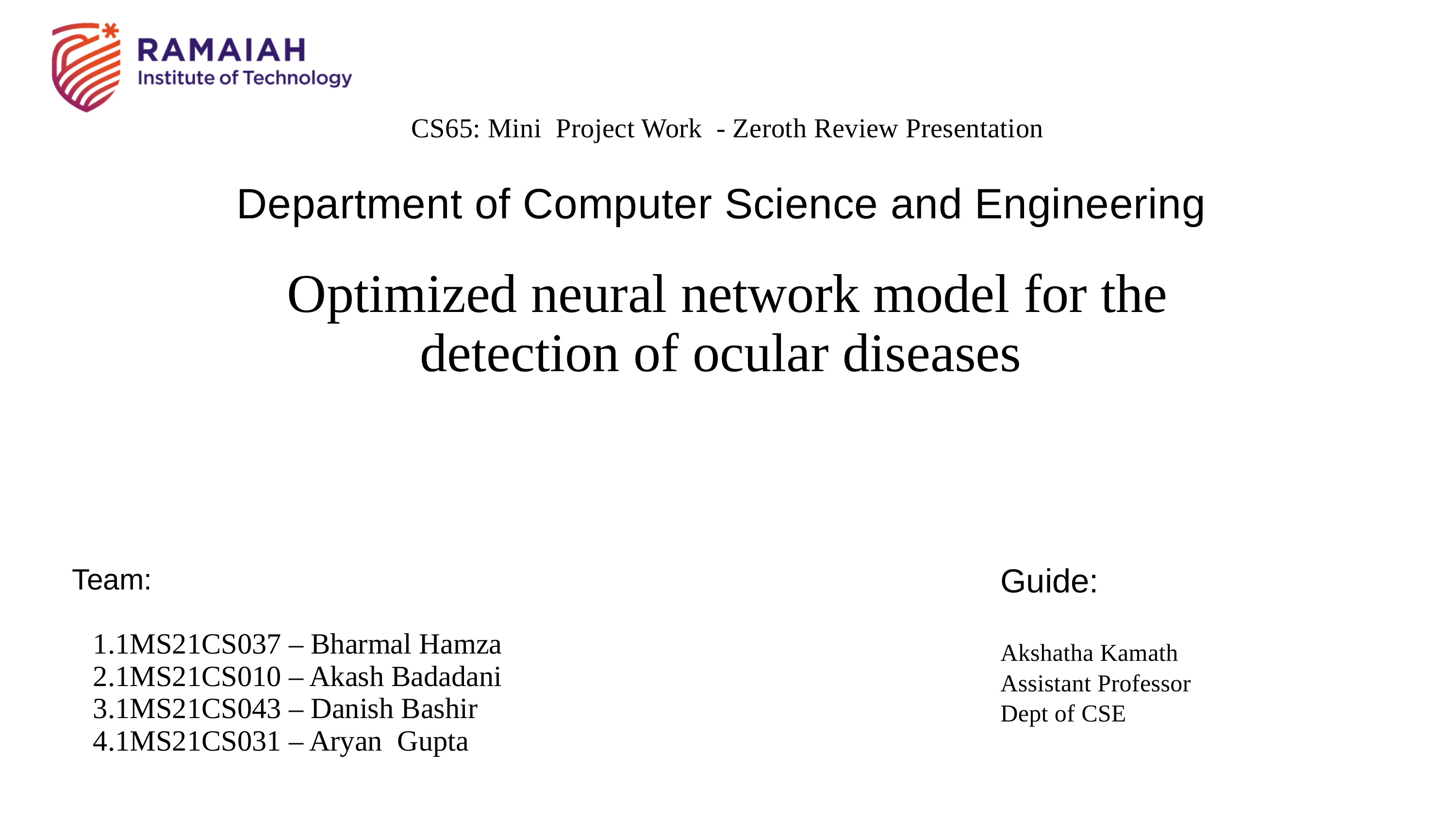

CS65: Mini  Project Work  - Zeroth Review Presentation

Department of Computer Science and Engineering
Optimized neural network model for the detection of ocular diseases

Guide:

Akshatha Kamath
Assistant Professor
Dept of CSE

Team:

1MS21CS037 – Bharmal Hamza
1MS21CS010 – Akash Badadani
1MS21CS043 – Danish Bashir
1MS21CS031 – Aryan  Gupta